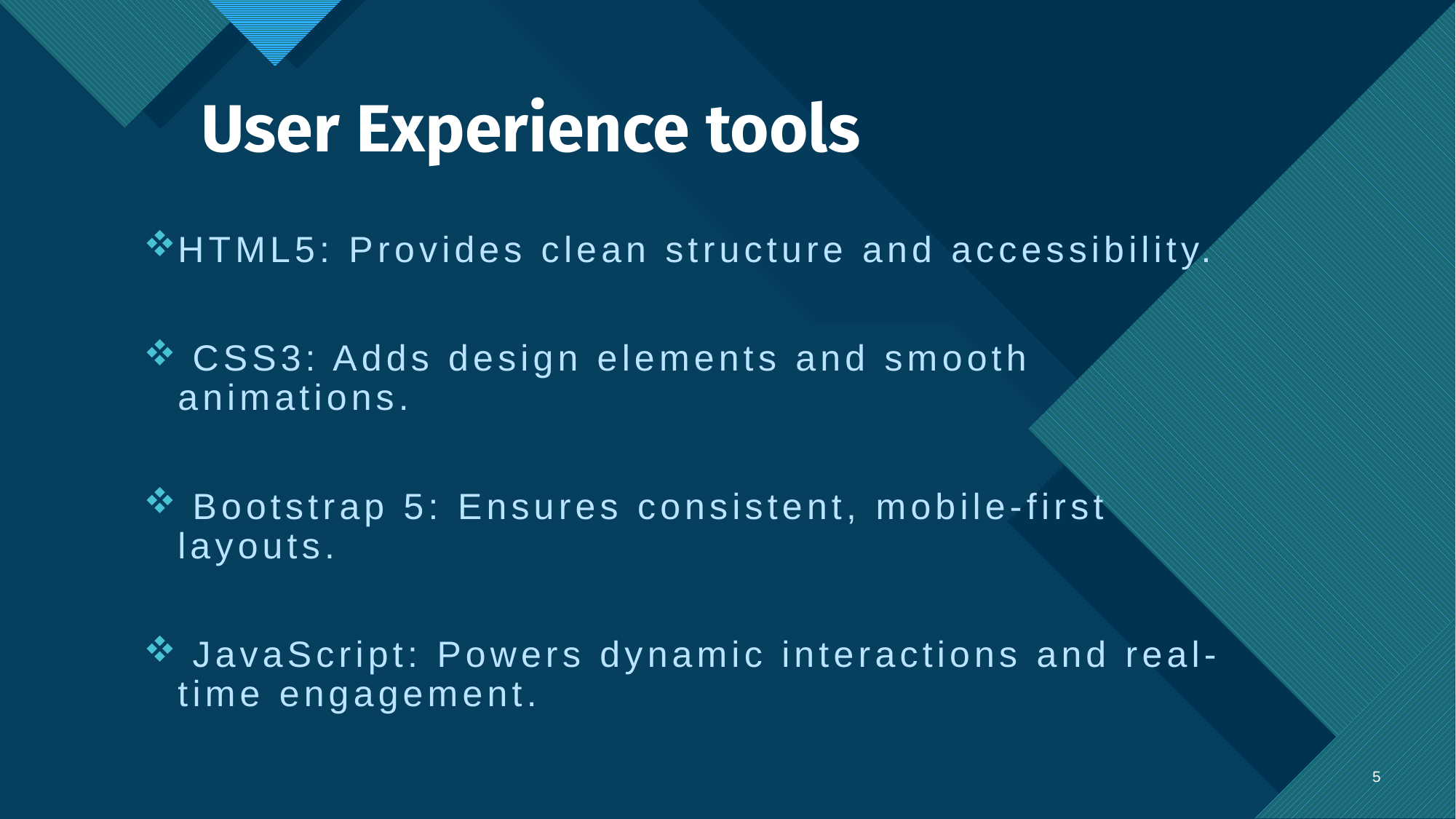

# User Experience tools
HTML5: Provides clean structure and accessibility.

 CSS3: Adds design elements and smooth animations.

 Bootstrap 5: Ensures consistent, mobile-first layouts.

 JavaScript: Powers dynamic interactions and real-time engagement.
5